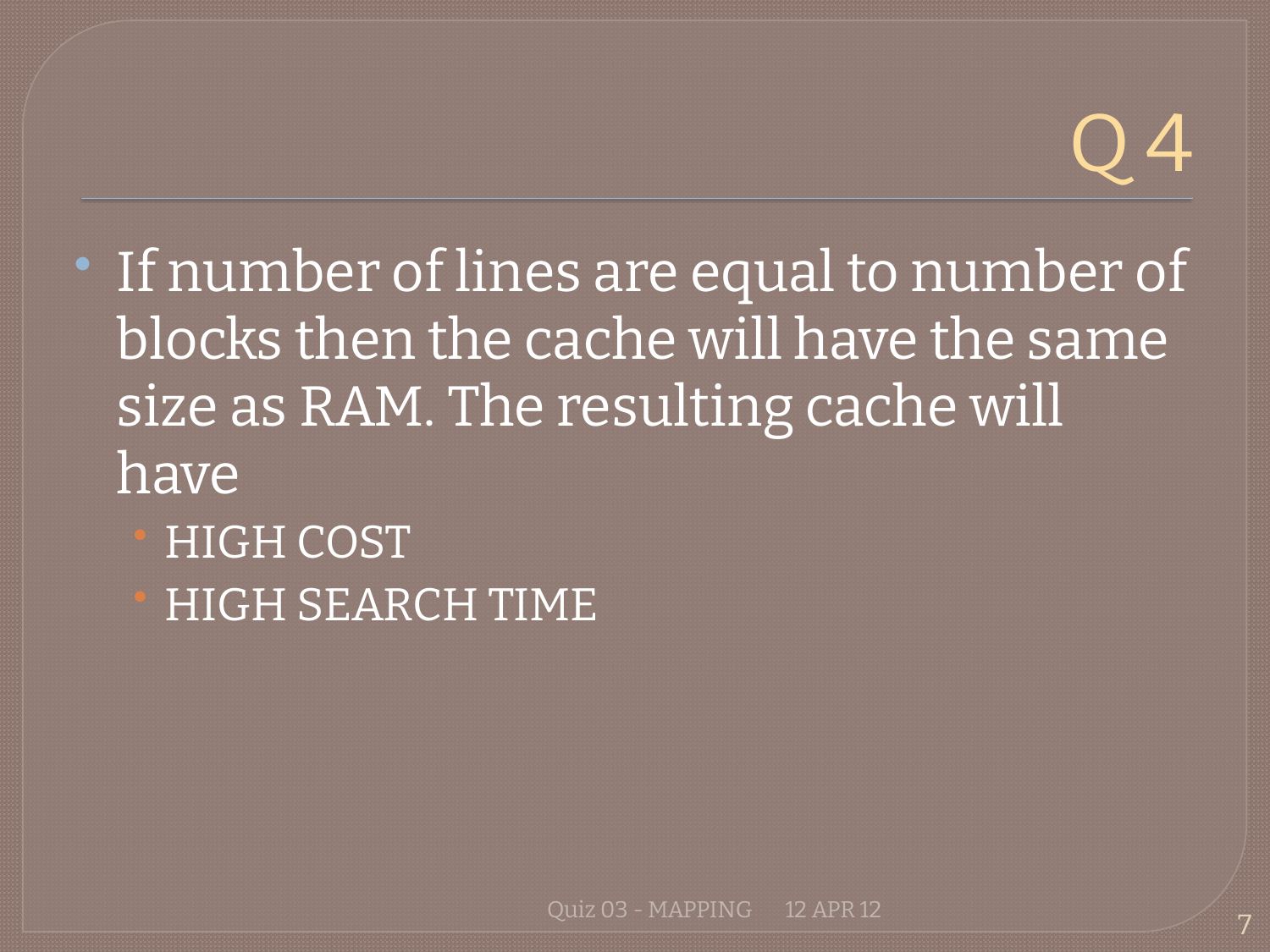

# Q 4
If number of lines are equal to number of blocks then the cache will have the same size as RAM. The resulting cache will have
HIGH COST
HIGH SEARCH TIME
Quiz 03 - MAPPING
12 APR 12
7